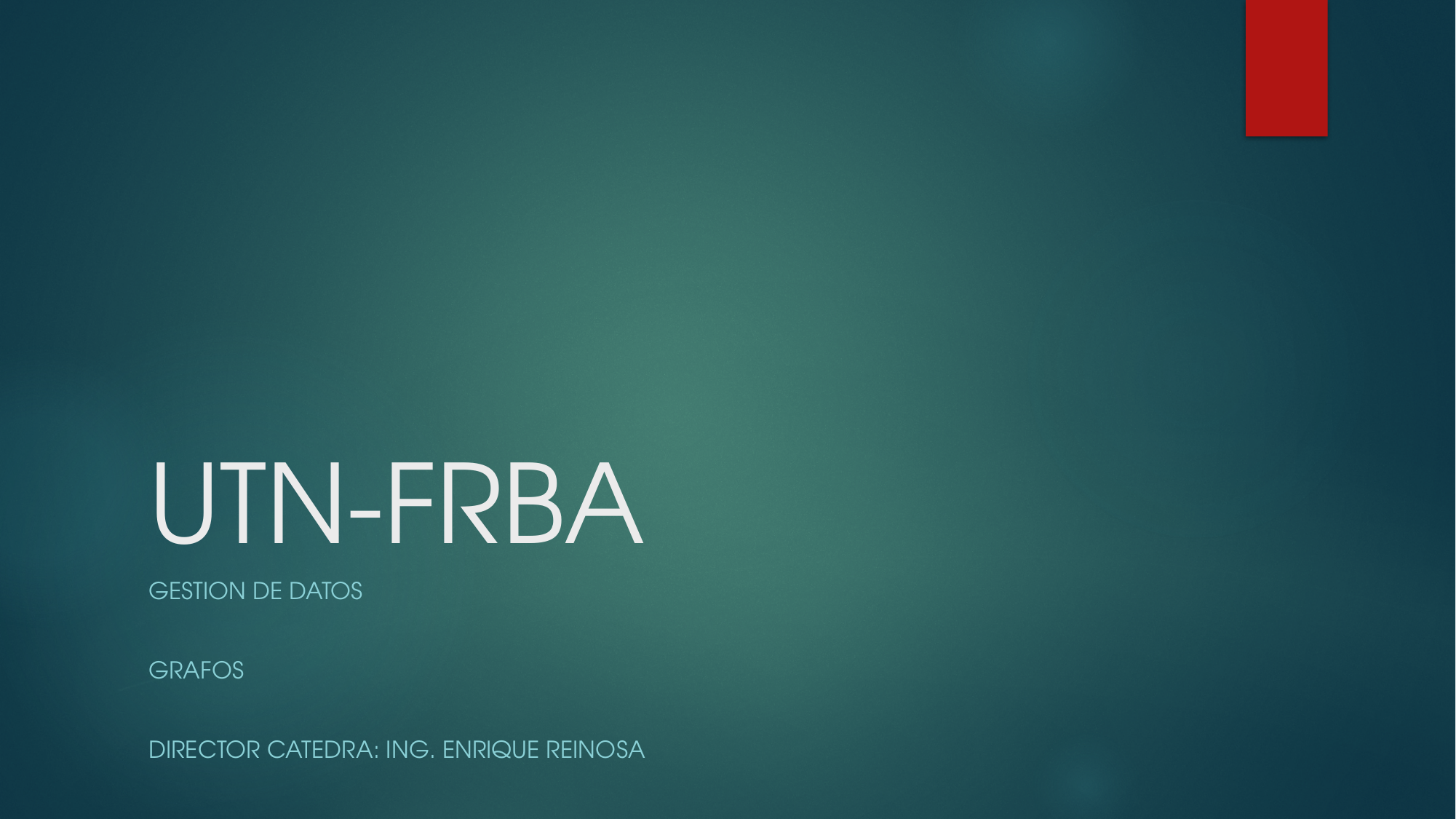

# UTN-FRBA
GESTION DE DATOS

GRAFOS

Director Catedra: Ing. Enrique Reinosa